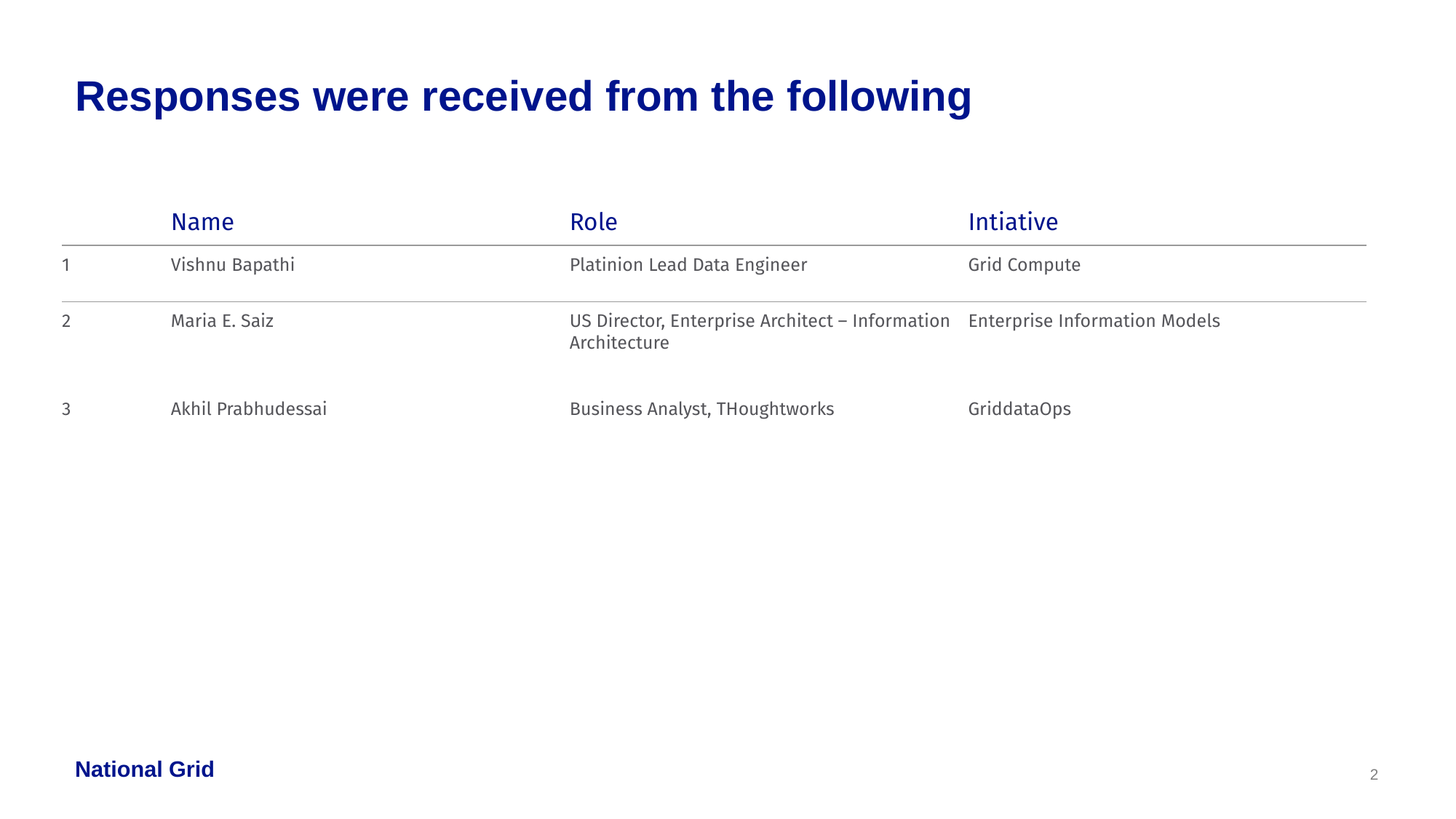

# Responses were received from the following
|  | Name | Role | Intiative |
| --- | --- | --- | --- |
| 1 | Vishnu Bapathi | Platinion Lead Data Engineer | Grid Compute |
| 2 | Maria E. Saiz | US Director, Enterprise Architect – Information Architecture | Enterprise Information Models |
| 3 | Akhil Prabhudessai | Business Analyst, THoughtworks | GriddataOps |
|  |  |  |  |
|  |  |  |  |